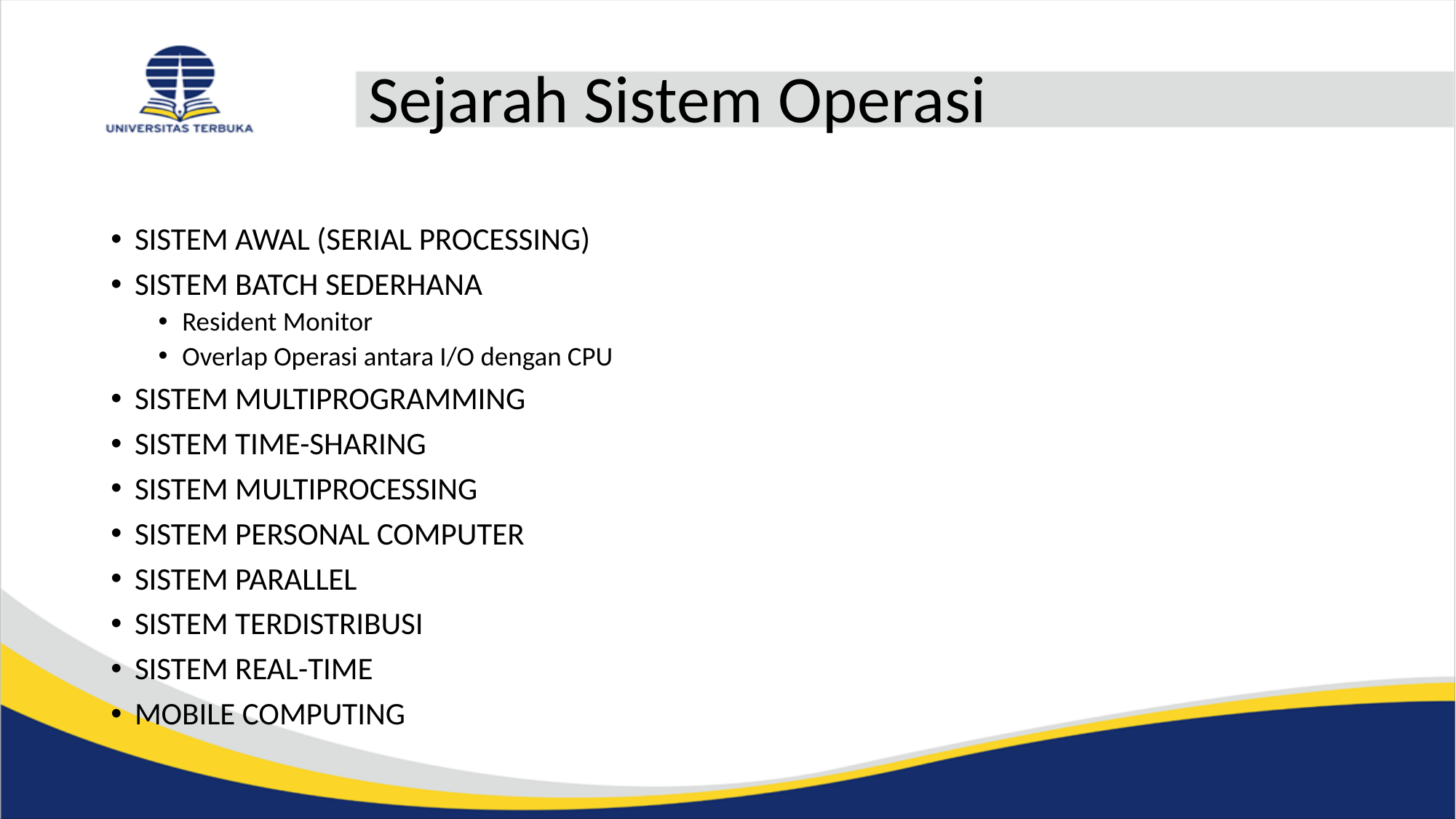

# Sejarah Sistem Operasi
SISTEM AWAL (SERIAL PROCESSING)
SISTEM BATCH SEDERHANA
Resident Monitor
Overlap Operasi antara I/O dengan CPU
SISTEM MULTIPROGRAMMING
SISTEM TIME-SHARING
SISTEM MULTIPROCESSING
SISTEM PERSONAL COMPUTER
SISTEM PARALLEL
SISTEM TERDISTRIBUSI
SISTEM REAL-TIME
MOBILE COMPUTING